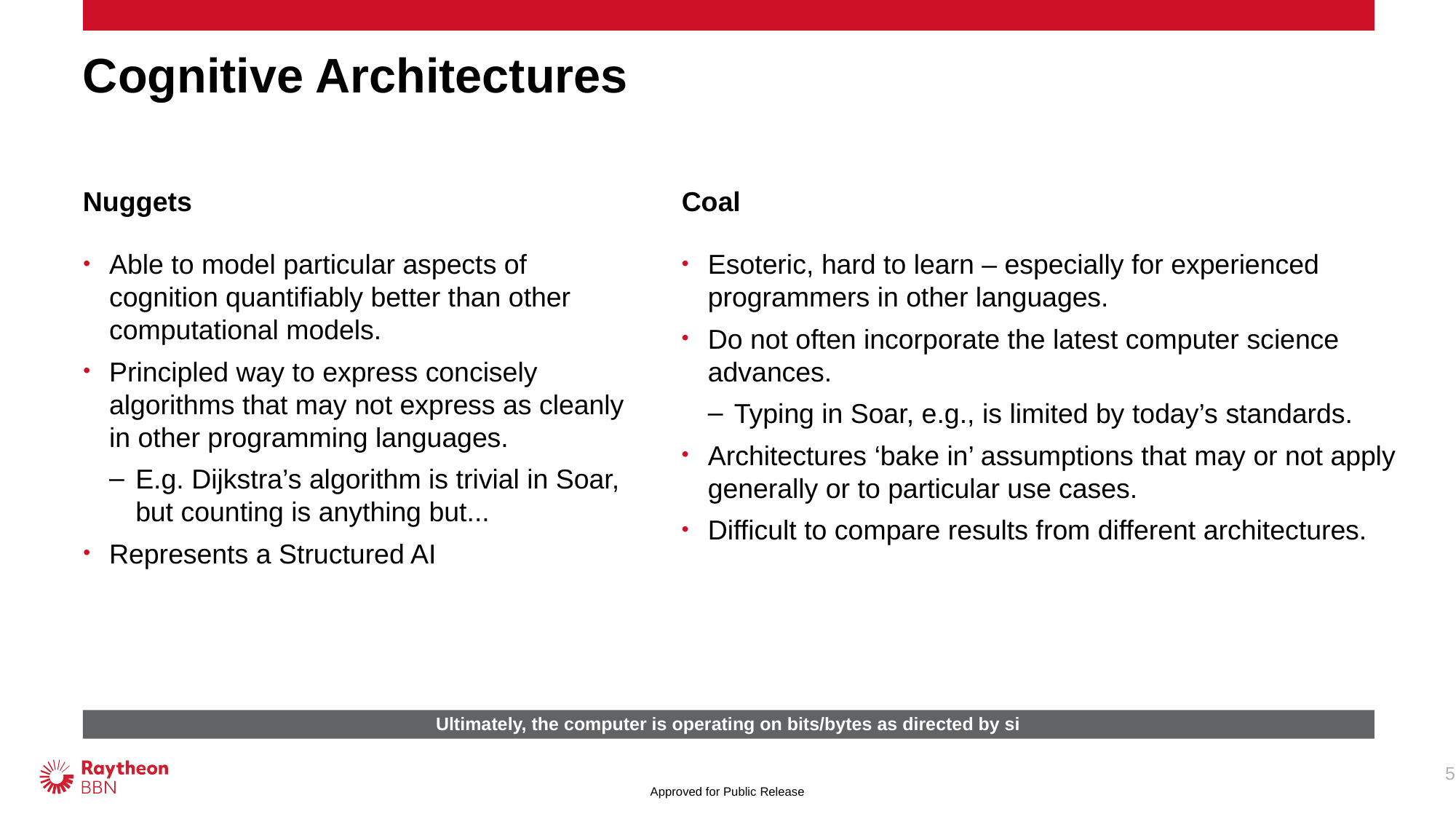

# Cognitive Architectures
Nuggets
Coal
Able to model particular aspects of cognition quantifiably better than other computational models.
Principled way to express concisely algorithms that may not express as cleanly in other programming languages.
E.g. Dijkstra’s algorithm is trivial in Soar, but counting is anything but...
Represents a Structured AI

Esoteric, hard to learn – especially for experienced programmers in other languages.
Do not often incorporate the latest computer science advances.
Typing in Soar, e.g., is limited by today’s standards.
Architectures ‘bake in’ assumptions that may or not apply generally or to particular use cases.
Difficult to compare results from different architectures.
Ultimately, the computer is operating on bits/bytes as directed by si
5
Approved for Public Release